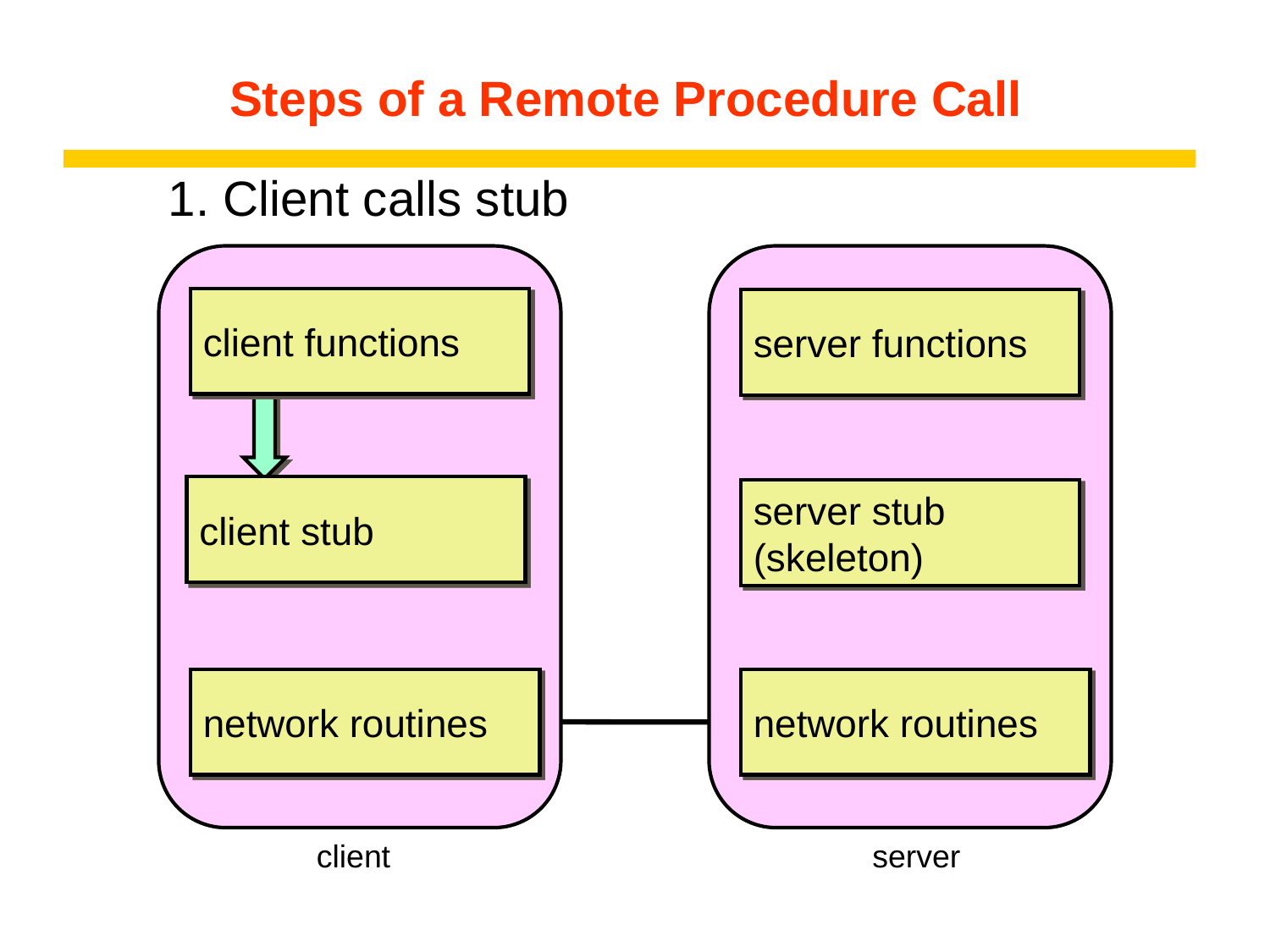

# Steps of a Remote Procedure Call
1. Client calls stub

client
server
client functions
server functions

client stub
server stub
(skeleton)
network routines
network routines